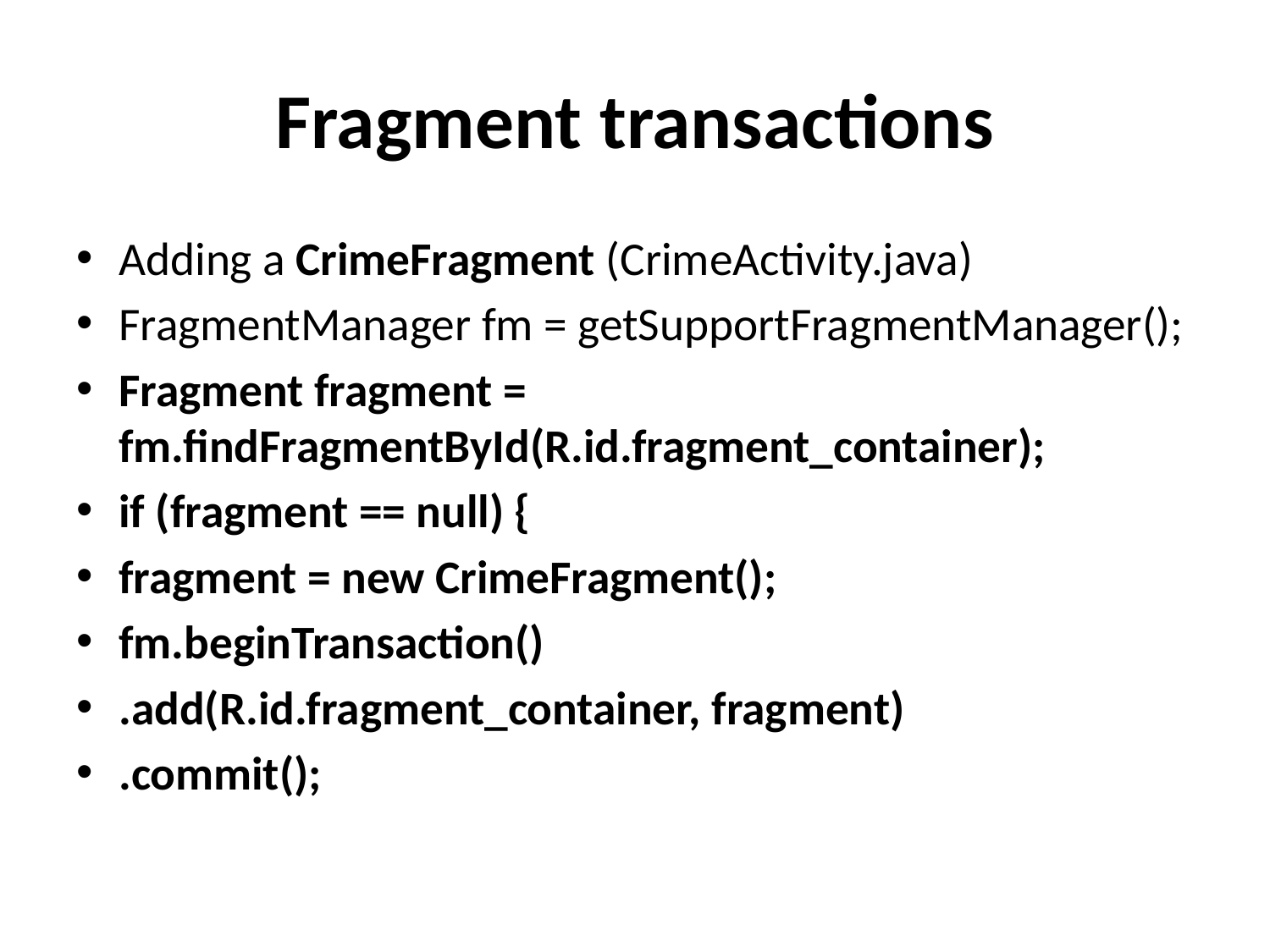

# Fragment transactions
Adding a CrimeFragment (CrimeActivity.java)
FragmentManager fm = getSupportFragmentManager();
Fragment fragment = fm.findFragmentById(R.id.fragment_container);
if (fragment == null) {
fragment = new CrimeFragment();
fm.beginTransaction()
.add(R.id.fragment_container, fragment)
.commit();